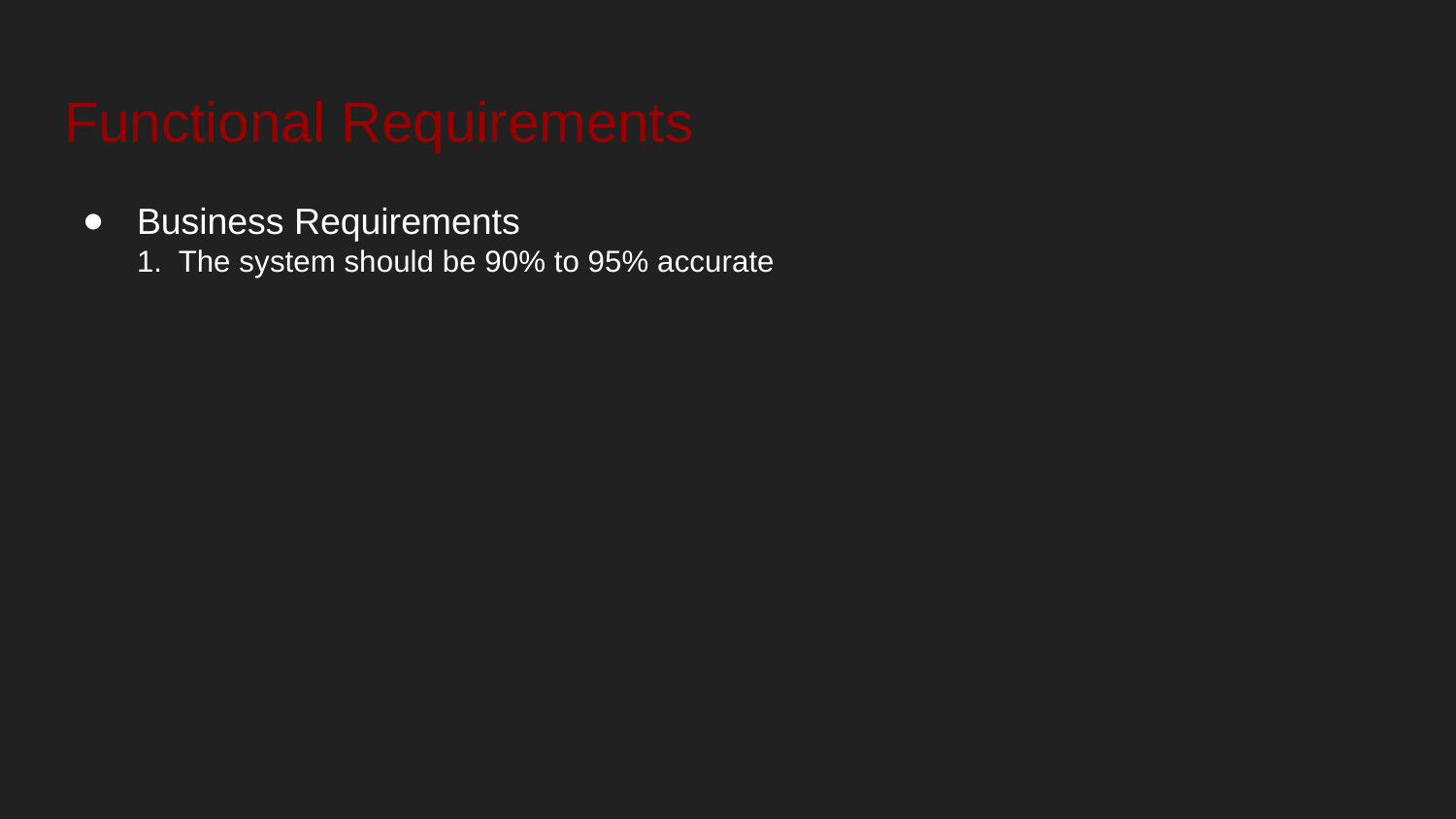

# Functional Requirements
Business Requirements
1.  The system should be 90% to 95% accurate